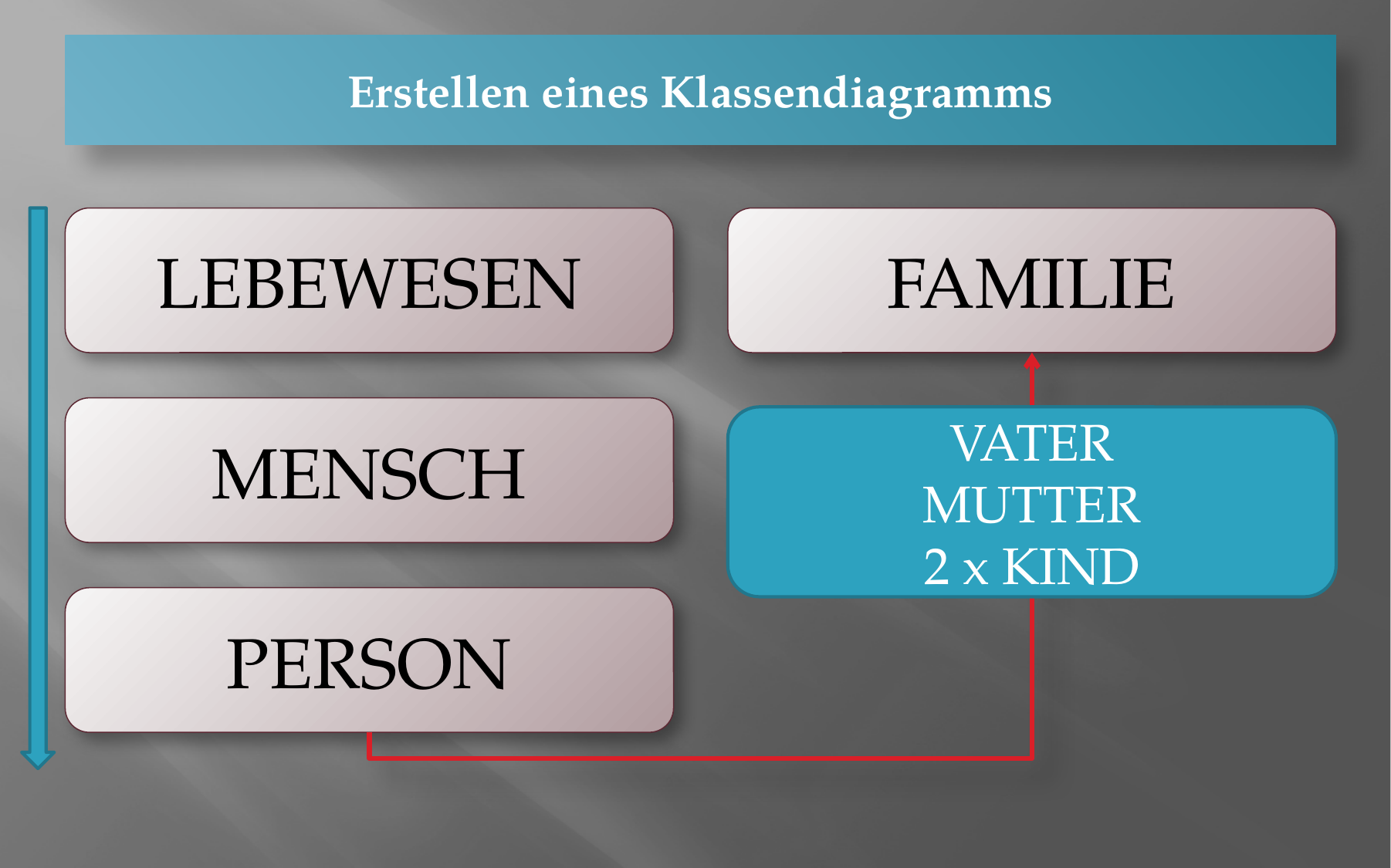

# Erstellen eines Klassendiagramms

LEBEWESEN
FAMILIE
MENSCH
VATER
MUTTER
2 x KIND
PERSON